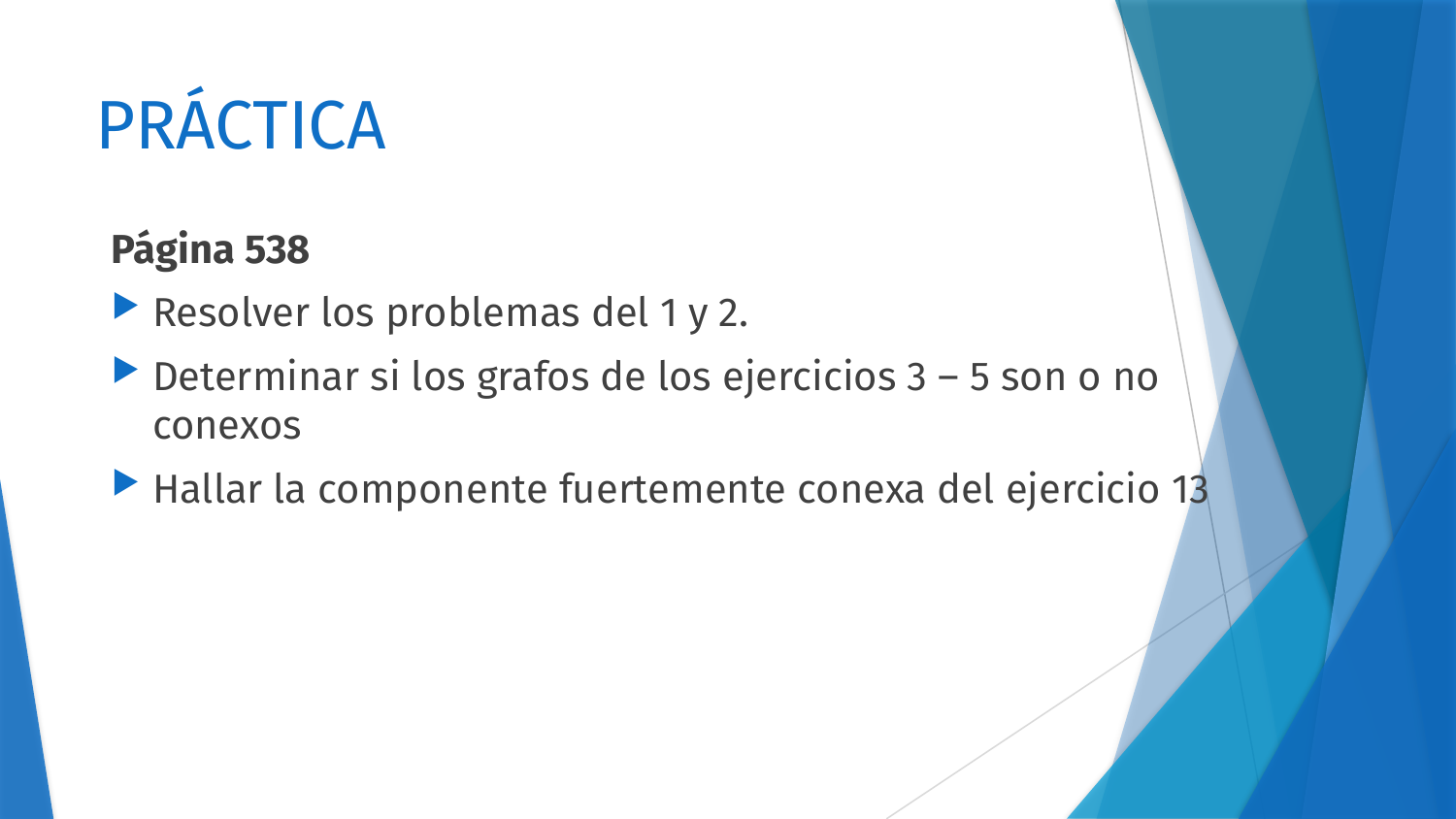

# PRÁCTICA
Página 538
Resolver los problemas del 1 y 2.
Determinar si los grafos de los ejercicios 3 – 5 son o no conexos
Hallar la componente fuertemente conexa del ejercicio 13